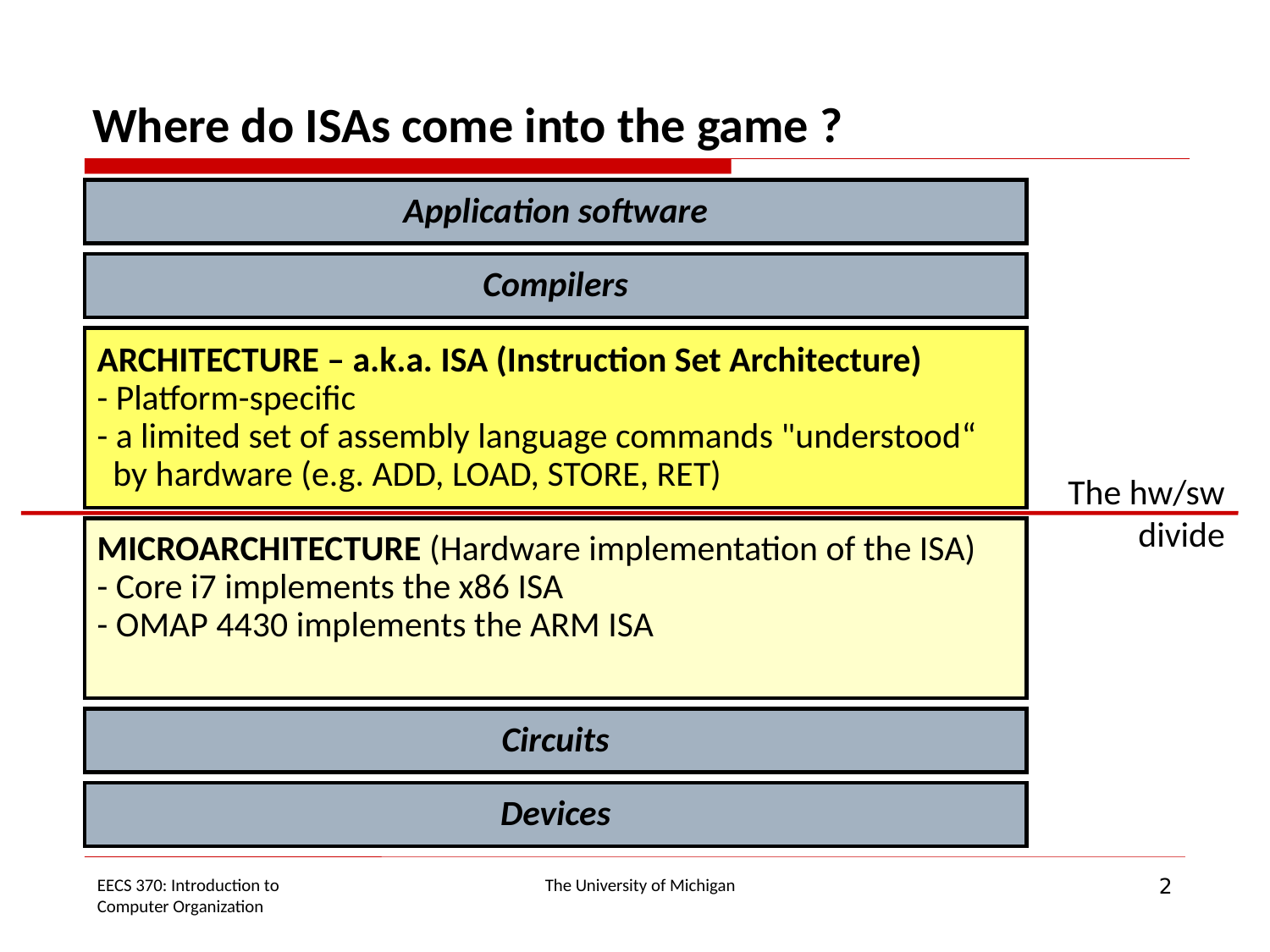

# Where do ISAs come into the game ?
Application software
Compilers
ARCHITECTURE – a.k.a. ISA (Instruction Set Architecture)
- Platform-specific
- a limited set of assembly language commands "understood“
  by hardware (e.g. ADD, LOAD, STORE, RET)
The hw/sw
divide

MICROARCHITECTURE (Hardware implementation of the ISA)
- Core i7 implements the x86 ISA
- OMAP 4430 implements the ARM ISA

Circuits
Devices
2
EECS 370: Introduction to
Computer Organization